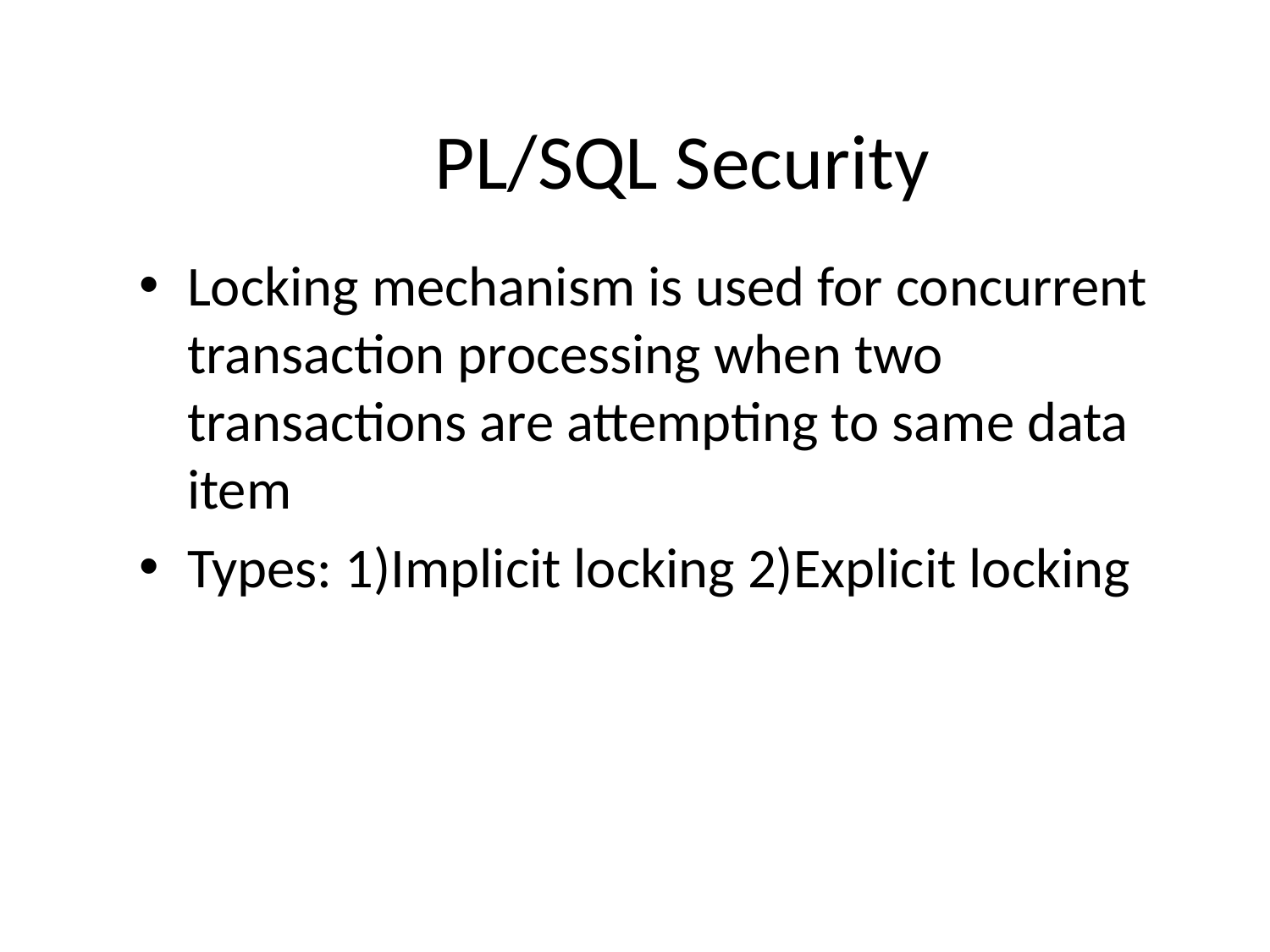

# PL/SQL Security
Locking mechanism is used for concurrent transaction processing when two transactions are attempting to same data item
Types: 1)Implicit locking 2)Explicit locking